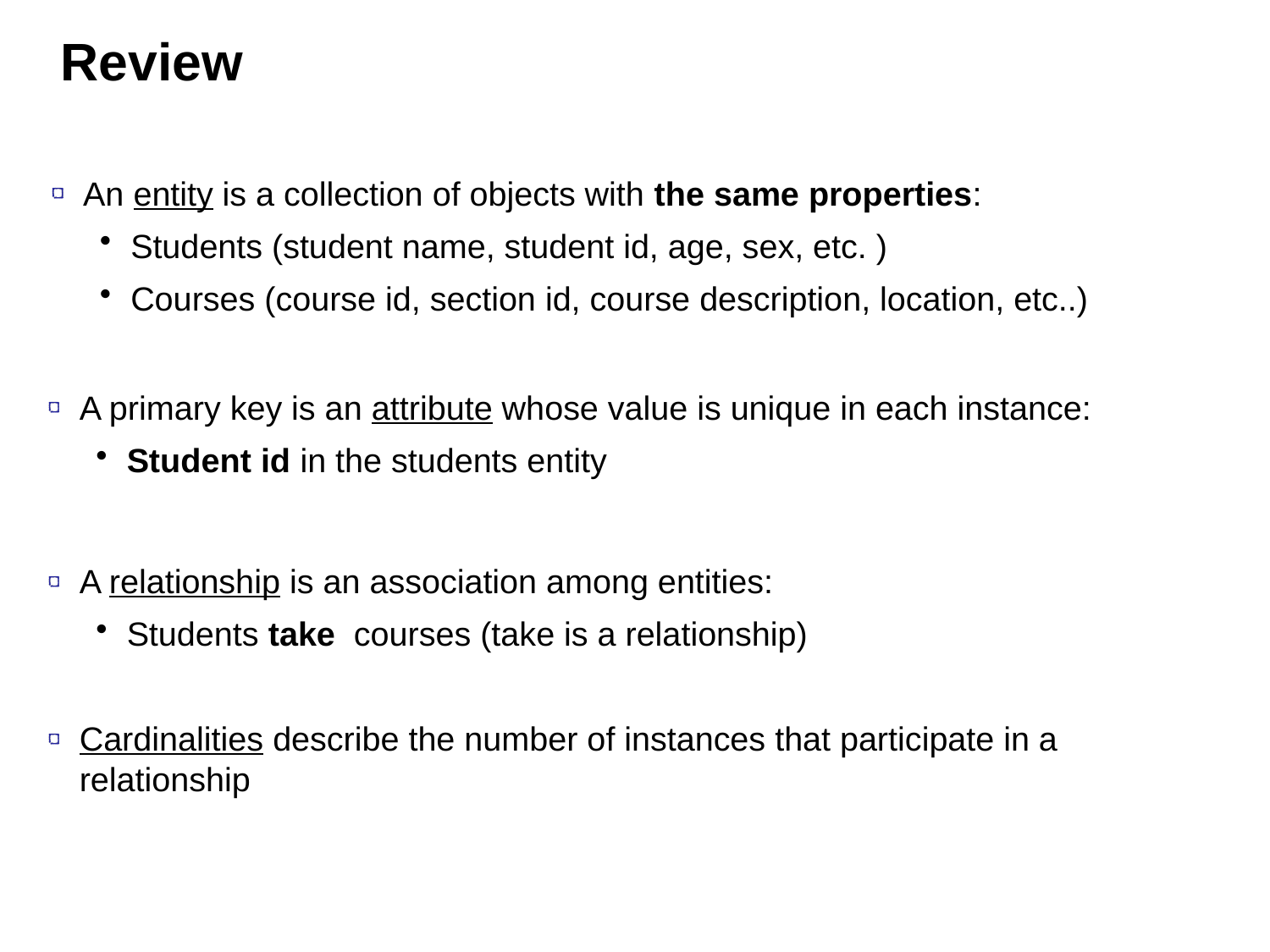

Review
An entity is a collection of objects with the same properties:
Students (student name, student id, age, sex, etc. )
Courses (course id, section id, course description, location, etc..)
A primary key is an attribute whose value is unique in each instance:
Student id in the students entity
A relationship is an association among entities:
Students take  courses (take is a relationship)
Cardinalities describe the number of instances that participate in a relationship